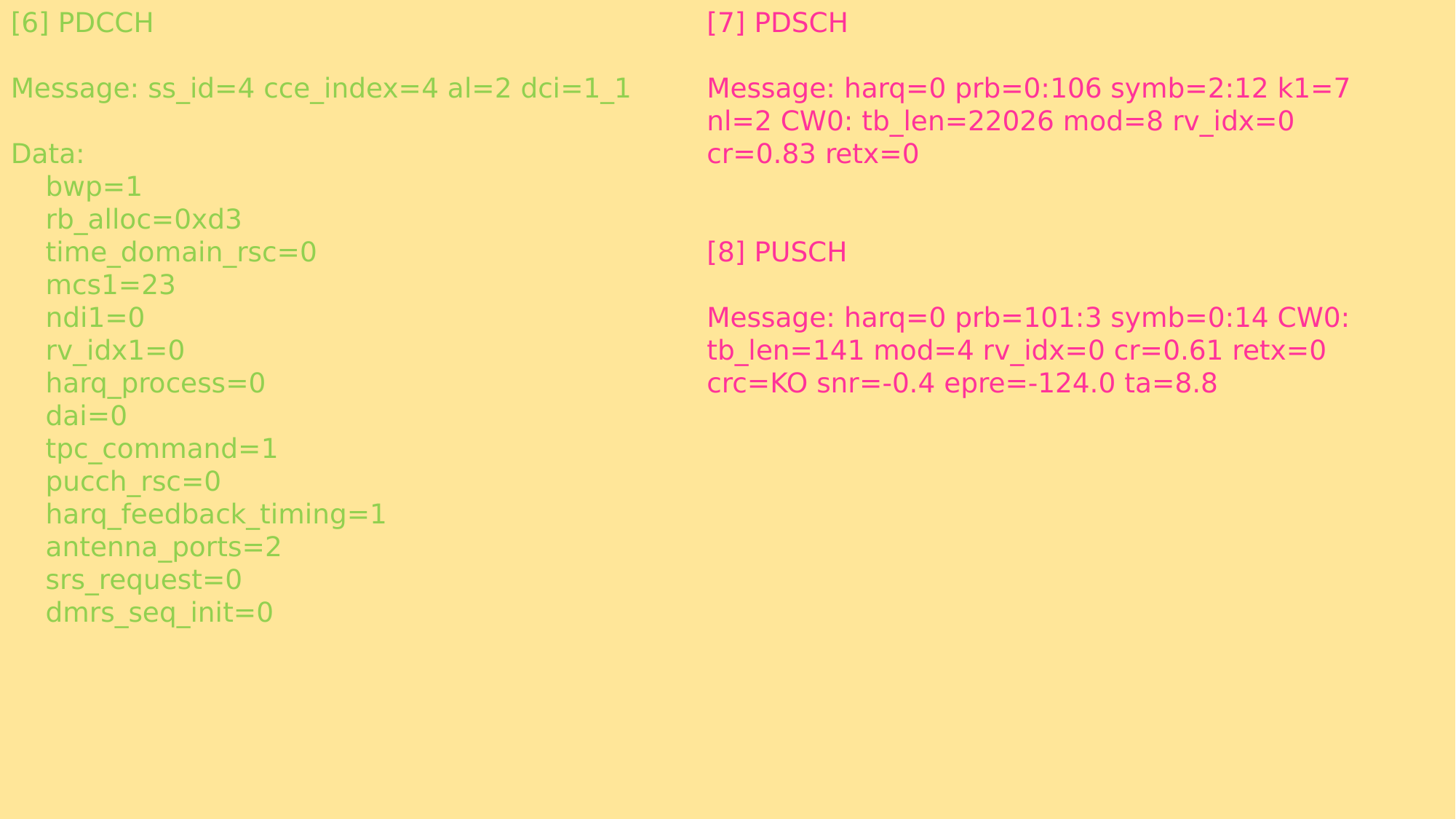

[6] PDCCH

Message: ss_id=4 cce_index=4 al=2 dci=1_1

Data:
    bwp=1
    rb_alloc=0xd3
    time_domain_rsc=0
    mcs1=23
    ndi1=0
    rv_idx1=0
    harq_process=0
    dai=0
    tpc_command=1
    pucch_rsc=0
    harq_feedback_timing=1
    antenna_ports=2
    srs_request=0
    dmrs_seq_init=0
[7] PDSCH

Message: harq=0 prb=0:106 symb=2:12 k1=7 nl=2 CW0: tb_len=22026 mod=8 rv_idx=0 cr=0.83 retx=0

[8] PUSCH

Message: harq=0 prb=101:3 symb=0:14 CW0: tb_len=141 mod=4 rv_idx=0 cr=0.61 retx=0 crc=KO snr=-0.4 epre=-124.0 ta=8.8